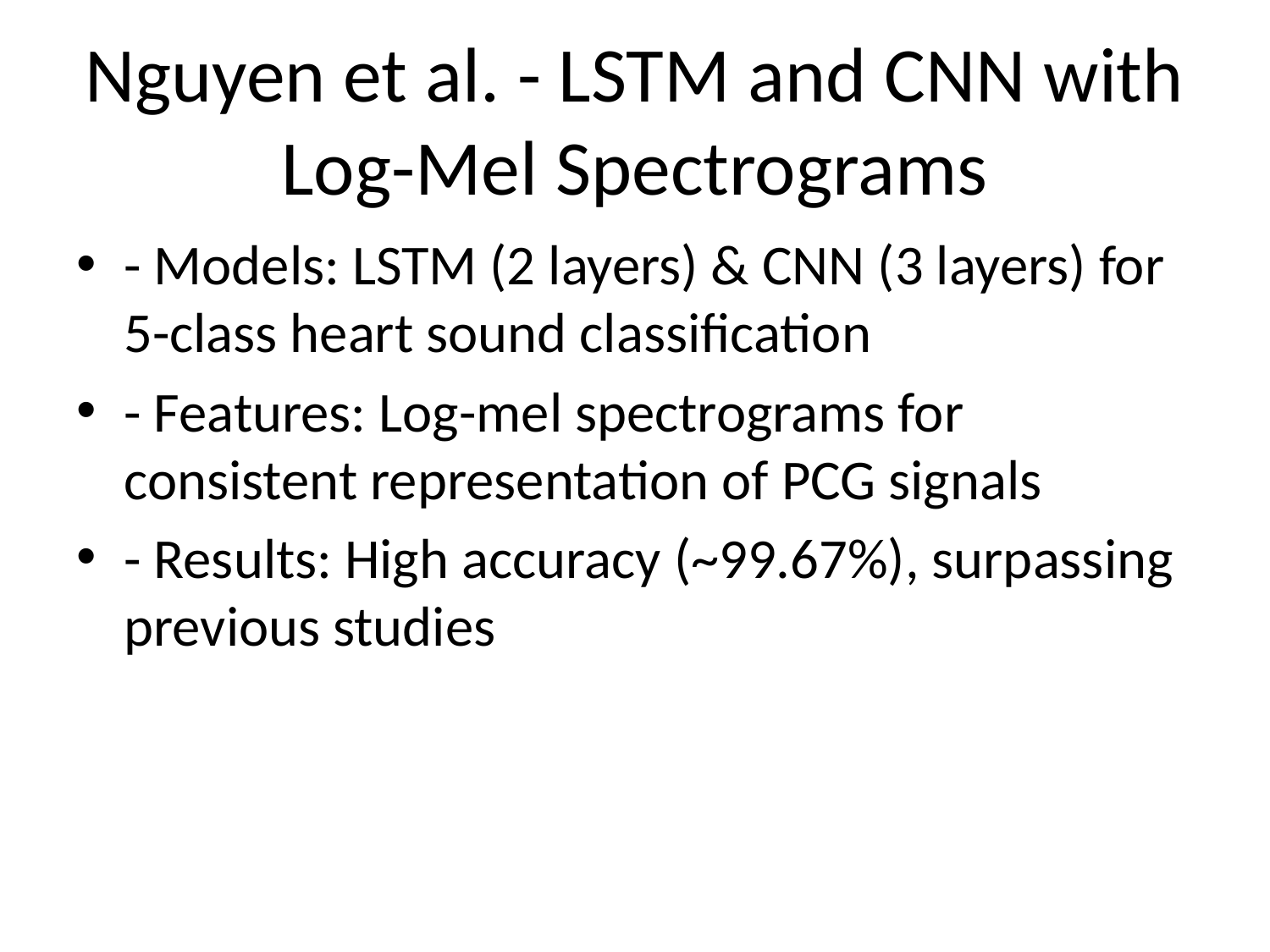

# Nguyen et al. - LSTM and CNN with Log-Mel Spectrograms
- Models: LSTM (2 layers) & CNN (3 layers) for 5-class heart sound classification
- Features: Log-mel spectrograms for consistent representation of PCG signals
- Results: High accuracy (~99.67%), surpassing previous studies